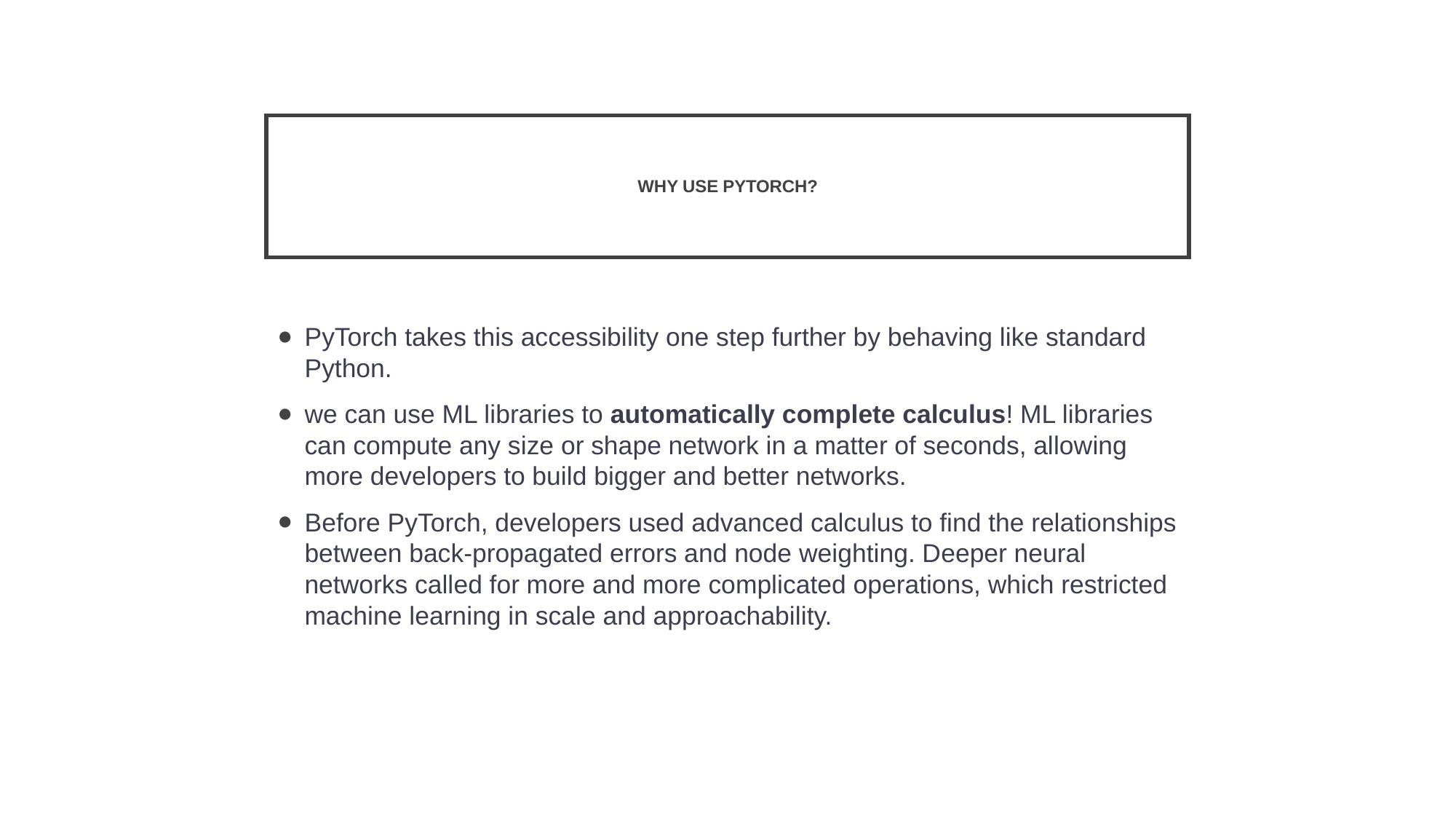

# WHY USE PYTORCH?
PyTorch takes this accessibility one step further by behaving like standard Python.
we can use ML libraries to automatically complete calculus! ML libraries can compute any size or shape network in a matter of seconds, allowing more developers to build bigger and better networks.
Before PyTorch, developers used advanced calculus to find the relationships between back-propagated errors and node weighting. Deeper neural networks called for more and more complicated operations, which restricted machine learning in scale and approachability.